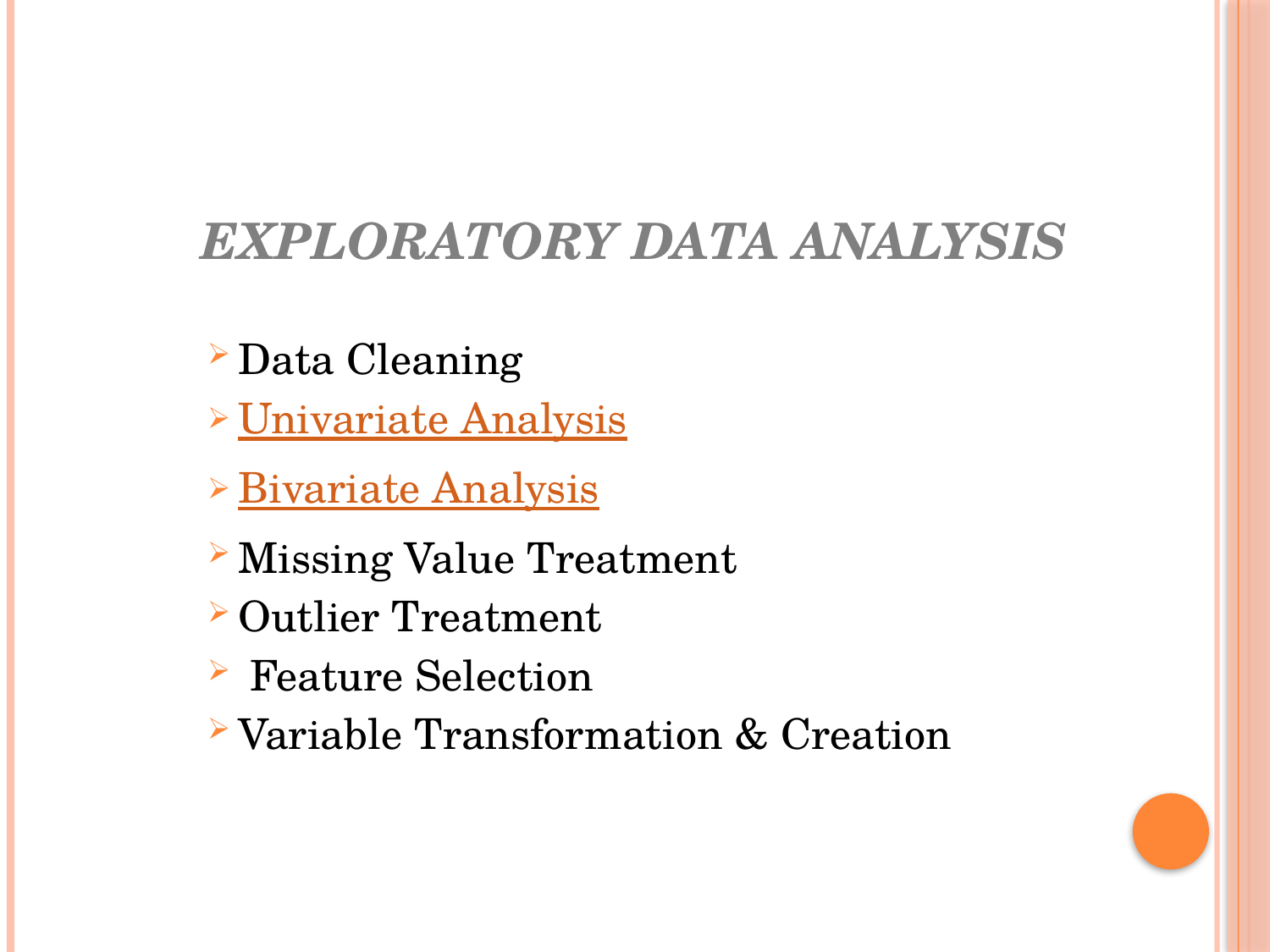

# EXPLORATORY DATA ANALYSIS
Data Cleaning
Univariate Analysis
Bivariate Analysis
Missing Value Treatment
Outlier Treatment
 Feature Selection
Variable Transformation & Creation